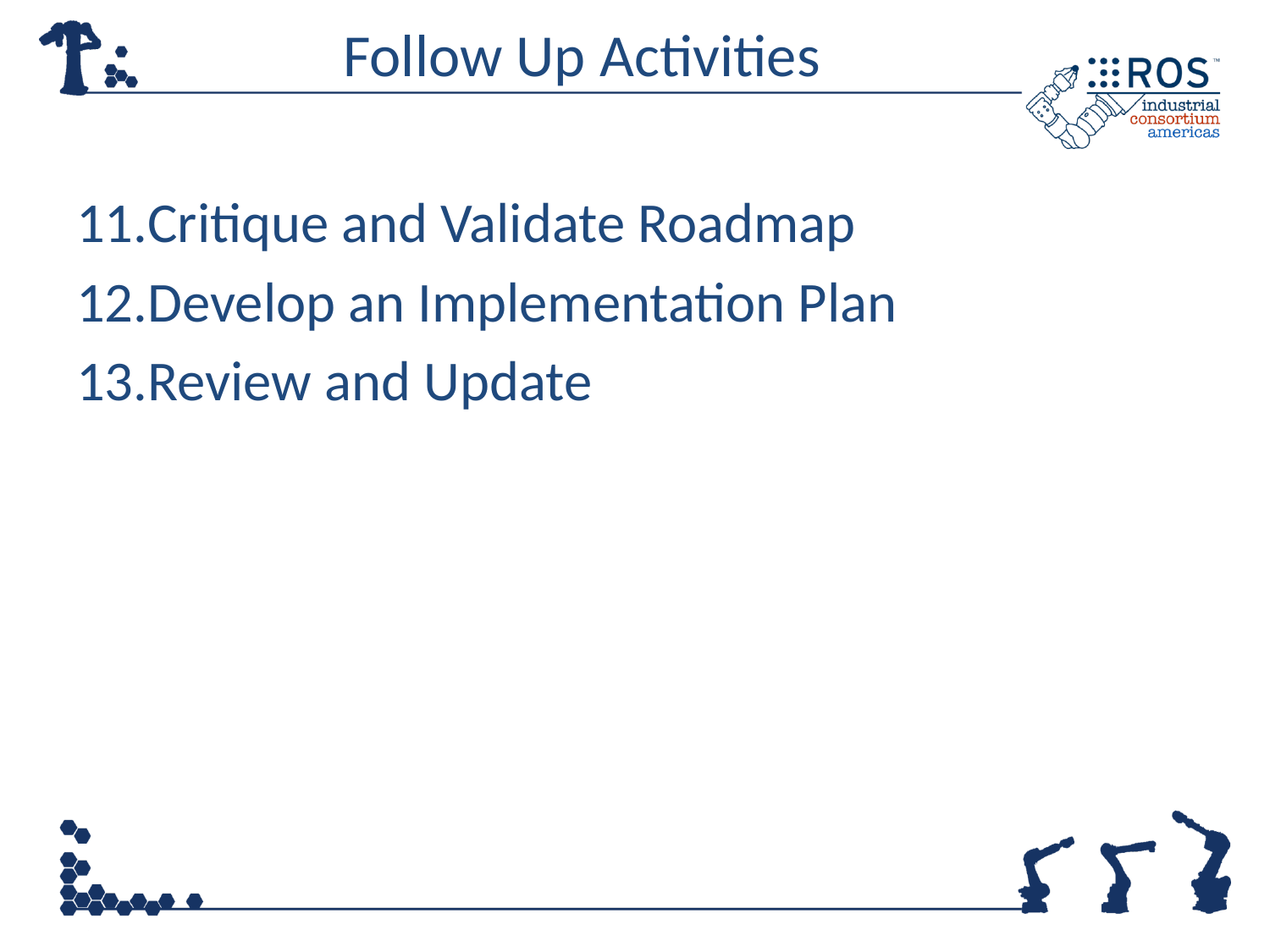

# Follow Up Activities
Critique and Validate Roadmap
Develop an Implementation Plan
Review and Update